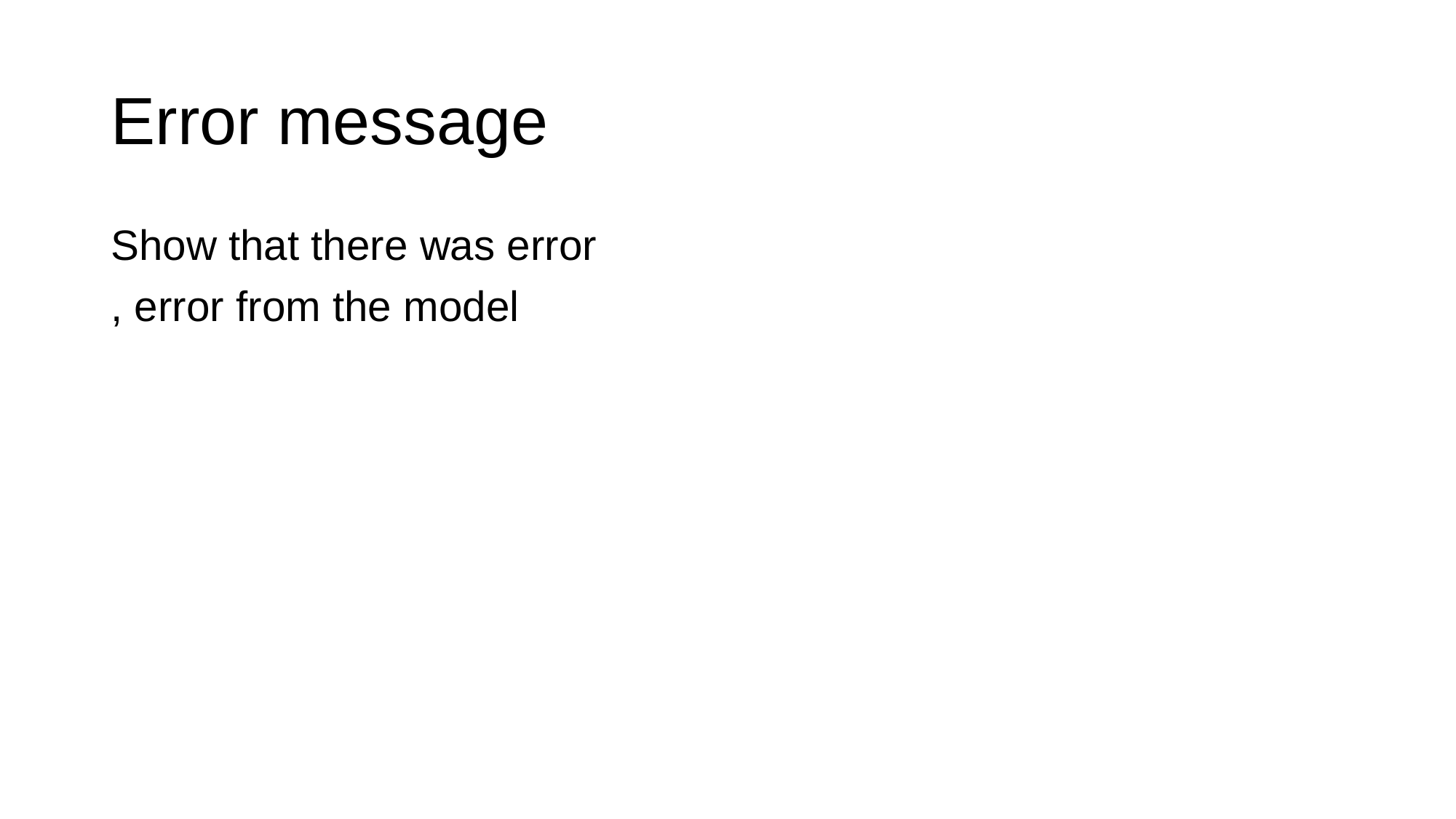

# Error message
Show that there was error
, error from the model